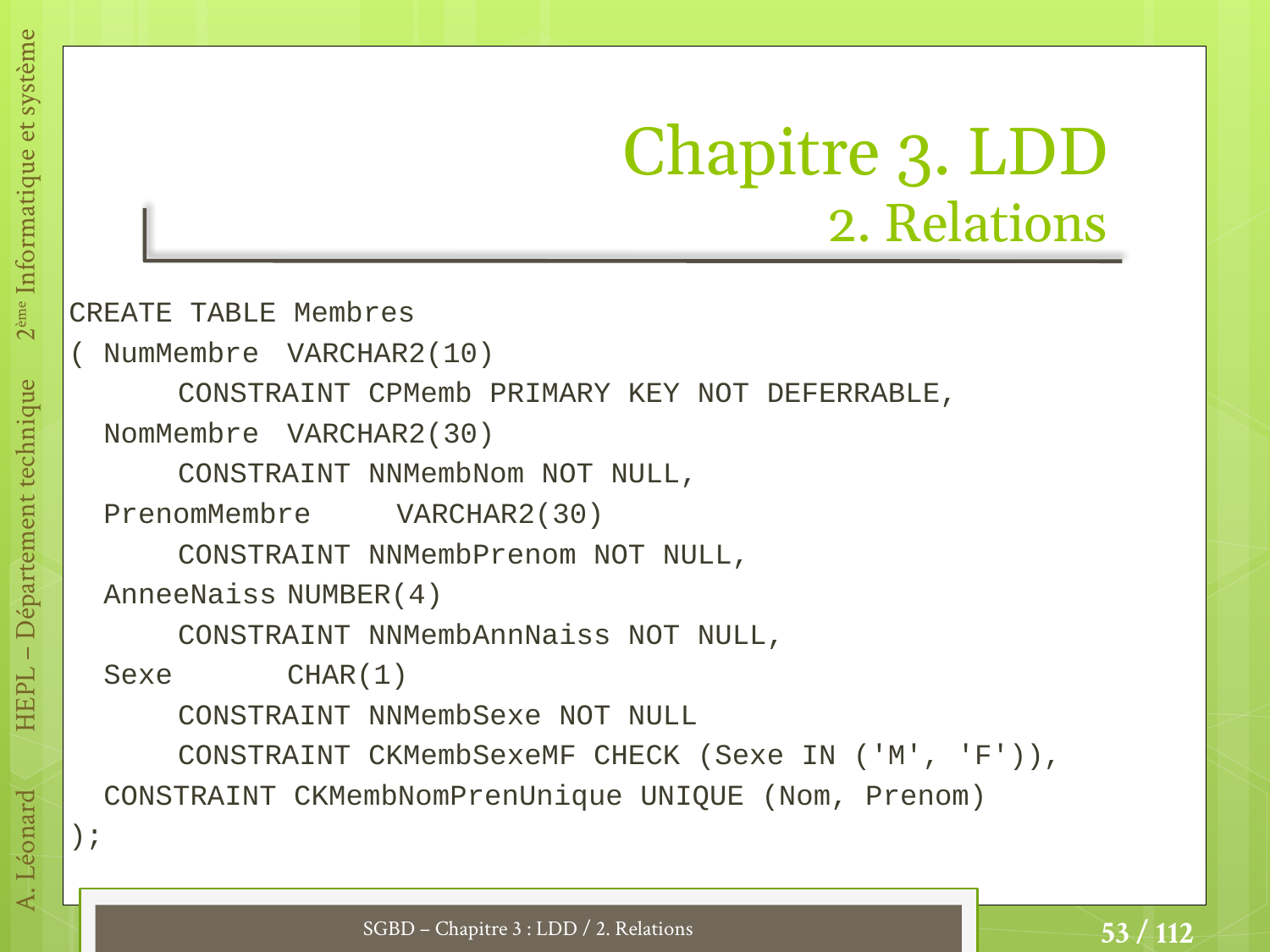

# Chapitre 3. LDD 2. Relations
CREATE TABLE Membres
( NumMembre		VARCHAR2(10)
	CONSTRAINT CPMemb PRIMARY KEY NOT DEFERRABLE,
  NomMembre		VARCHAR2(30)
	CONSTRAINT NNMembNom NOT NULL,
  PrenomMembre	VARCHAR2(30)
	CONSTRAINT NNMembPrenom NOT NULL,
  AnneeNaiss		NUMBER(4)
	CONSTRAINT NNMembAnnNaiss NOT NULL,
  Sexe 		CHAR(1)
	CONSTRAINT NNMembSexe NOT NULL
	CONSTRAINT CKMembSexeMF CHECK (Sexe IN ('M', 'F')),
  CONSTRAINT CKMembNomPrenUnique UNIQUE (Nom, Prenom)
);
SGBD – Chapitre 3 : LDD / 2. Relations